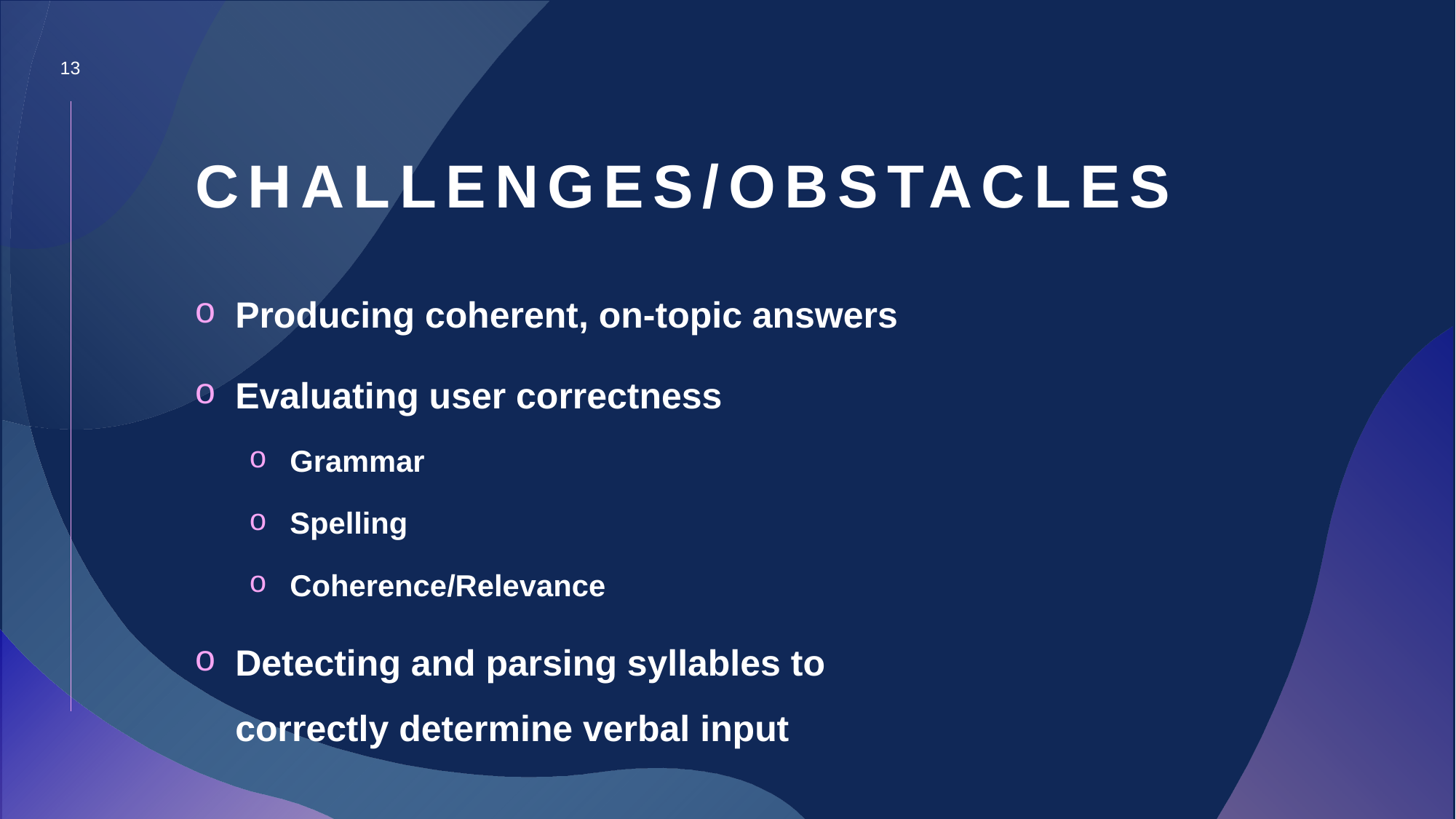

13
# Challenges/Obstacles
Producing coherent, on-topic answers
Evaluating user correctness
Grammar
Spelling
Coherence/Relevance
Detecting and parsing syllables to correctly determine verbal input